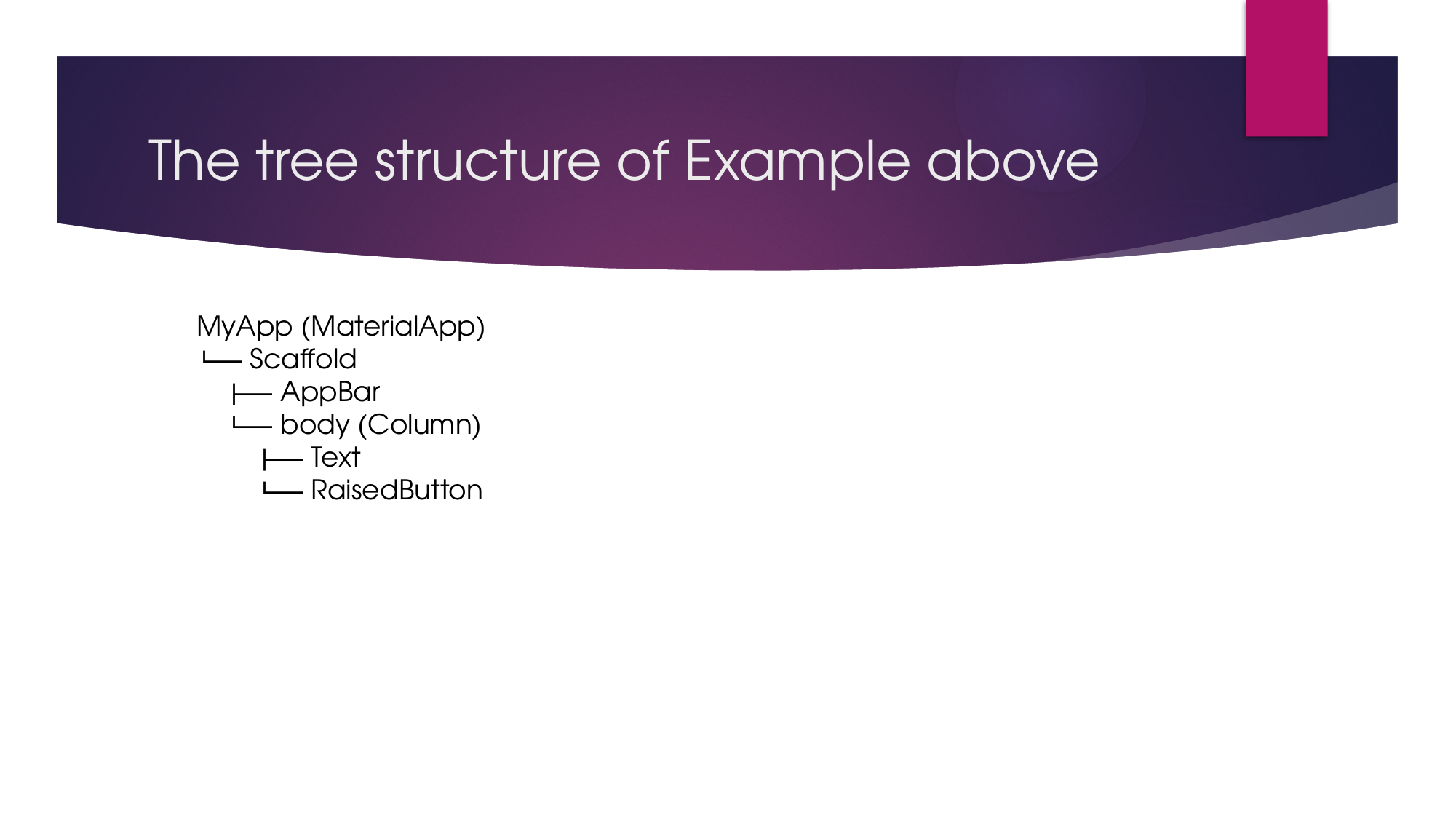

# The tree structure of Example above
MyApp (MaterialApp)
└── Scaffold
    ├── AppBar
    └── body (Column)
        ├── Text
        └── RaisedButton